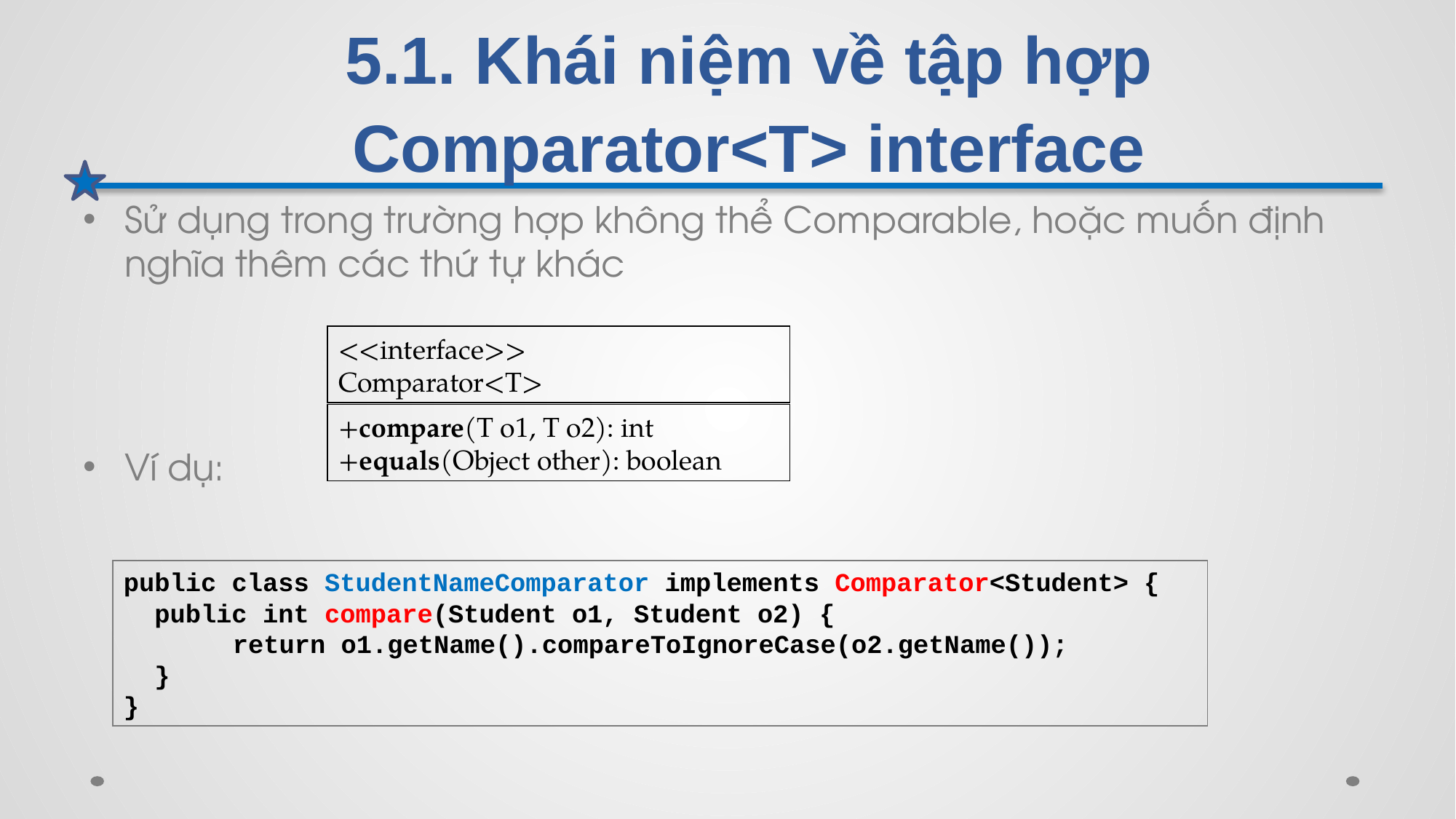

# 5.1. Khái niệm về tập hợp Comparator<T> interface
Sử dụng trong trường hợp không thể Comparable, hoặc muốn định nghĩa thêm các thứ tự khác

Ví dụ:
<<interface>>
Comparator<T>
+compare(T o1, T o2): int
+equals(Object other): boolean
public class StudentNameComparator implements Comparator<Student> {
  public int compare(Student o1, Student o2) {
	return o1.getName().compareToIgnoreCase(o2.getName());
  }
}